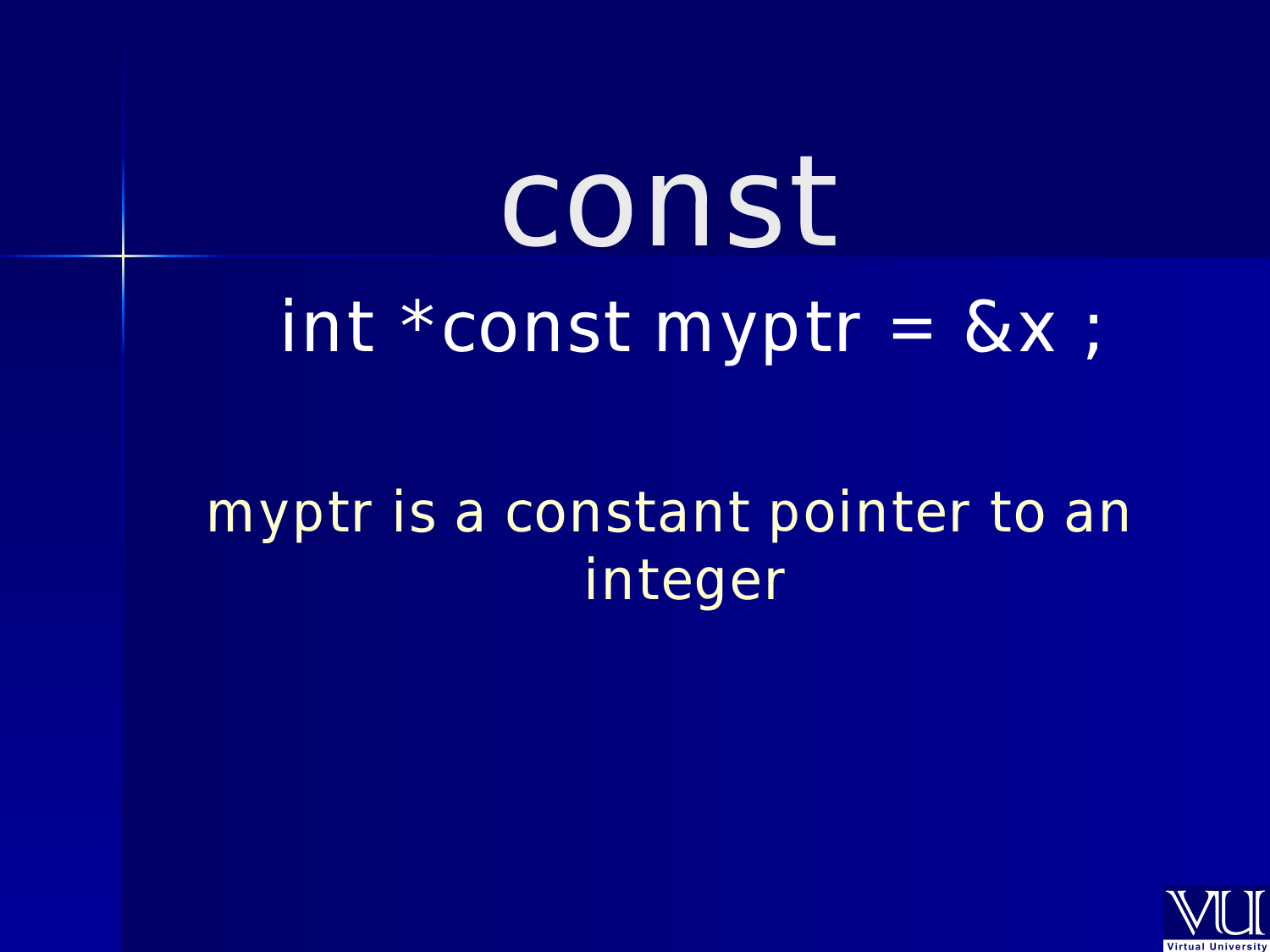

# const
	int *const myptr = &x ;

myptr is a constant pointer to an integer